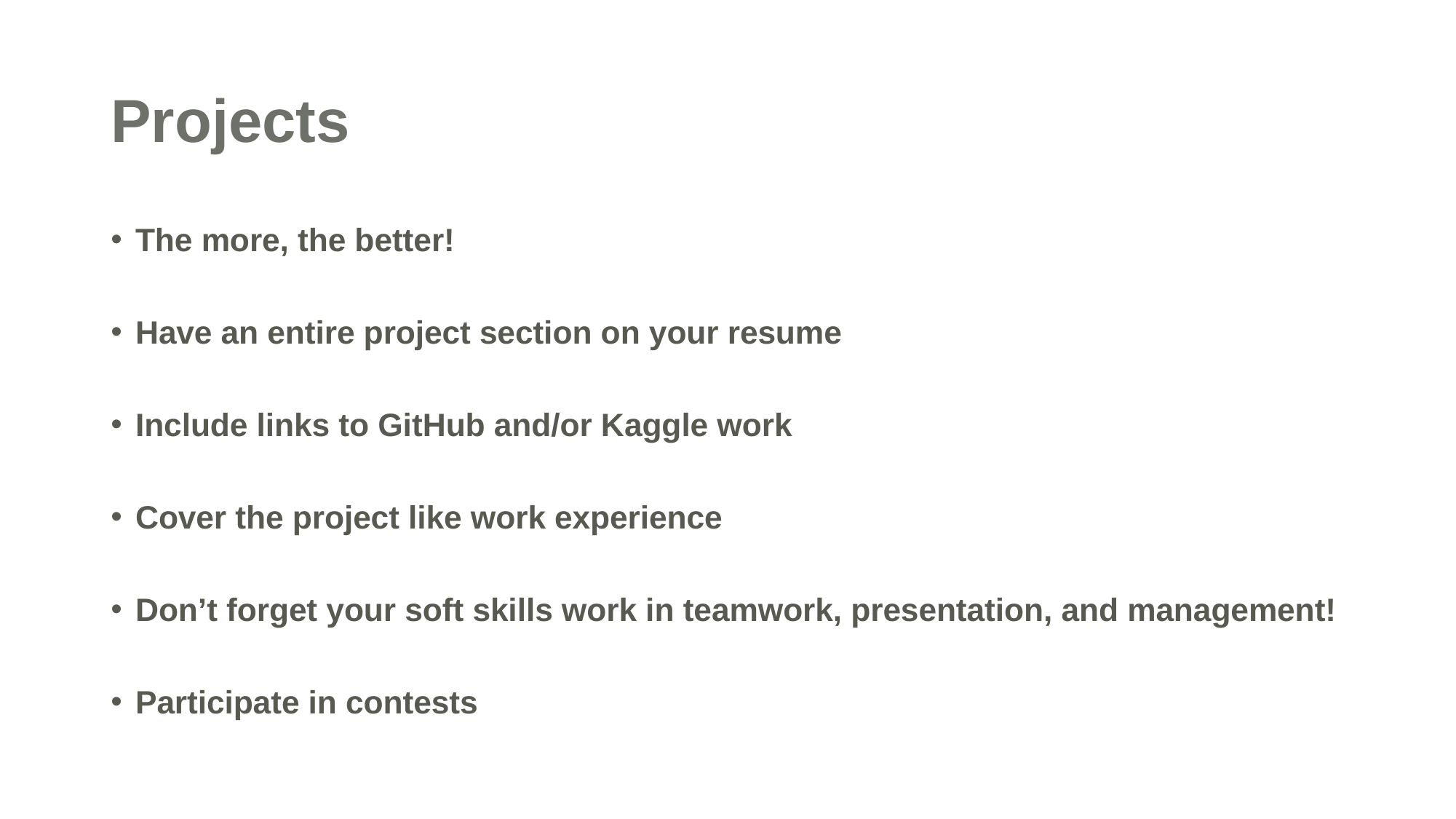

# Projects
The more, the better!

Have an entire project section on your resume

Include links to GitHub and/or Kaggle work

Cover the project like work experience

Don’t forget your soft skills work in teamwork, presentation, and management!

Participate in contests